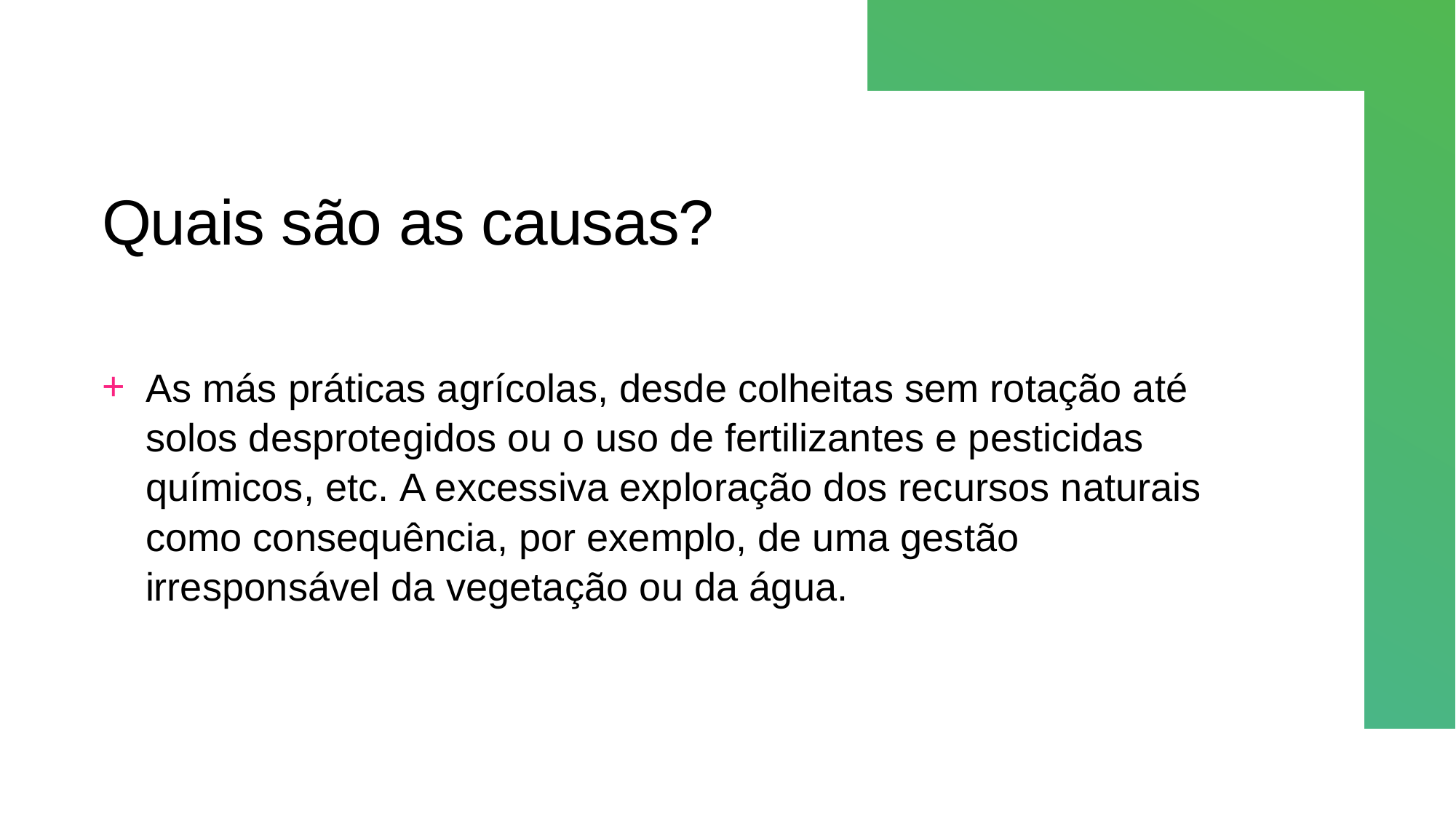

# Quais são as causas?
As más práticas agrícolas, desde colheitas sem rotação até solos desprotegidos ou o uso de fertilizantes e pesticidas químicos, etc. A excessiva exploração dos recursos naturais como consequência, por exemplo, de uma gestão irresponsável da vegetação ou da água.